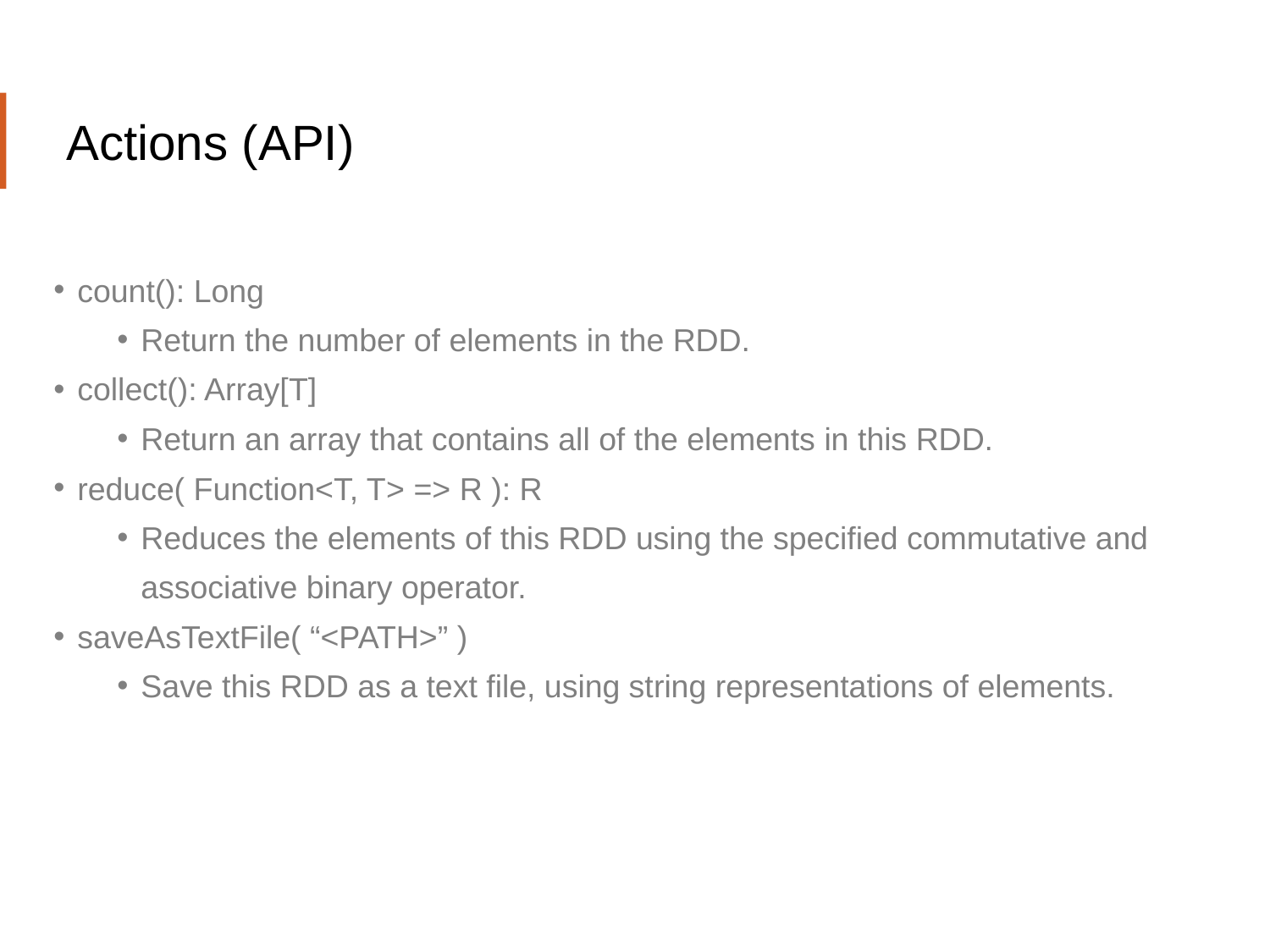

# Actions (API)
count(): Long
Return the number of elements in the RDD.
collect(): Array[T]
Return an array that contains all of the elements in this RDD.
reduce( Function<T, T> => R ): R
Reduces the elements of this RDD using the specified commutative and associative binary operator.
saveAsTextFile( “<PATH>” )
Save this RDD as a text file, using string representations of elements.